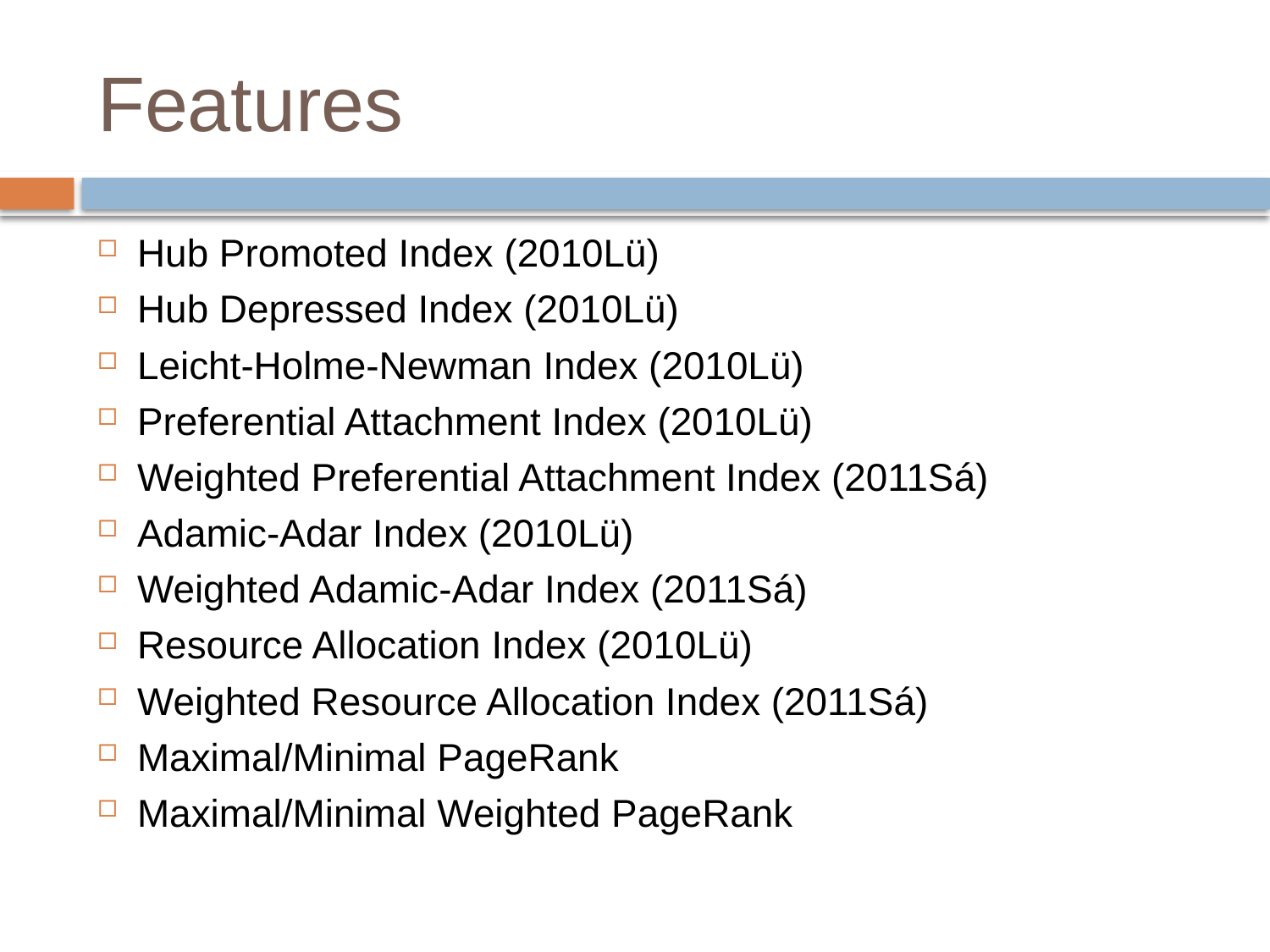

# Features
Hub Promoted Index (2010Lü)
Hub Depressed Index (2010Lü)
Leicht-Holme-Newman Index (2010Lü)
Preferential Attachment Index (2010Lü)
Weighted Preferential Attachment Index (2011Sá)
Adamic-Adar Index (2010Lü)
Weighted Adamic-Adar Index (2011Sá)
Resource Allocation Index (2010Lü)
Weighted Resource Allocation Index (2011Sá)
Maximal/Minimal PageRank
Maximal/Minimal Weighted PageRank